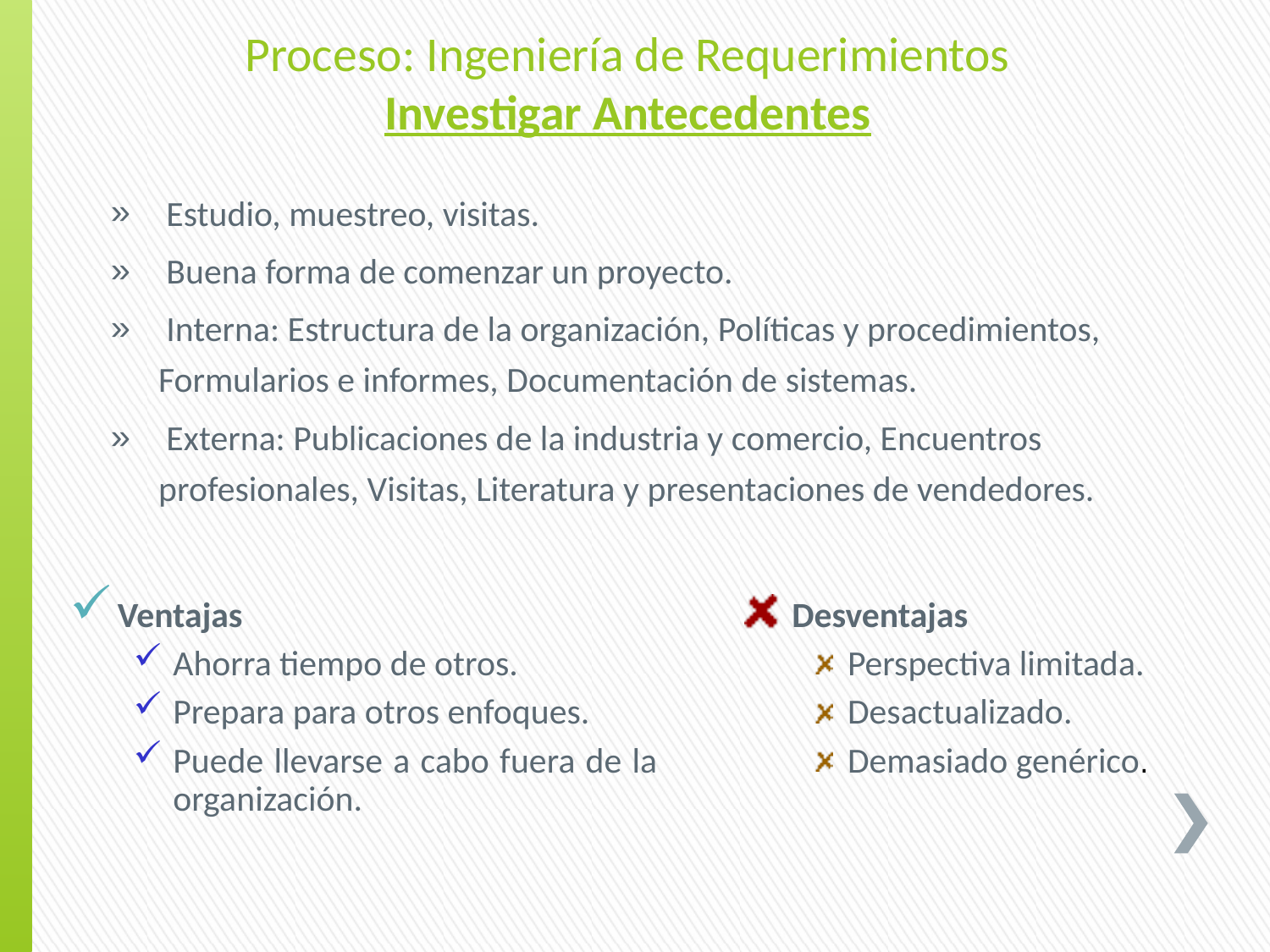

Proceso: Ingeniería de Requerimientos
Investigar Antecedentes
 Estudio, muestreo, visitas.
 Buena forma de comenzar un proyecto.
 Interna: Estructura de la organización, Políticas y procedimientos, Formularios e informes, Documentación de sistemas.
 Externa: Publicaciones de la industria y comercio, Encuentros profesionales, Visitas, Literatura y presentaciones de vendedores.
Ventajas
Ahorra tiempo de otros.
Prepara para otros enfoques.
Puede llevarse a cabo fuera de la organización.
Desventajas
Perspectiva limitada.
Desactualizado.
Demasiado genérico.